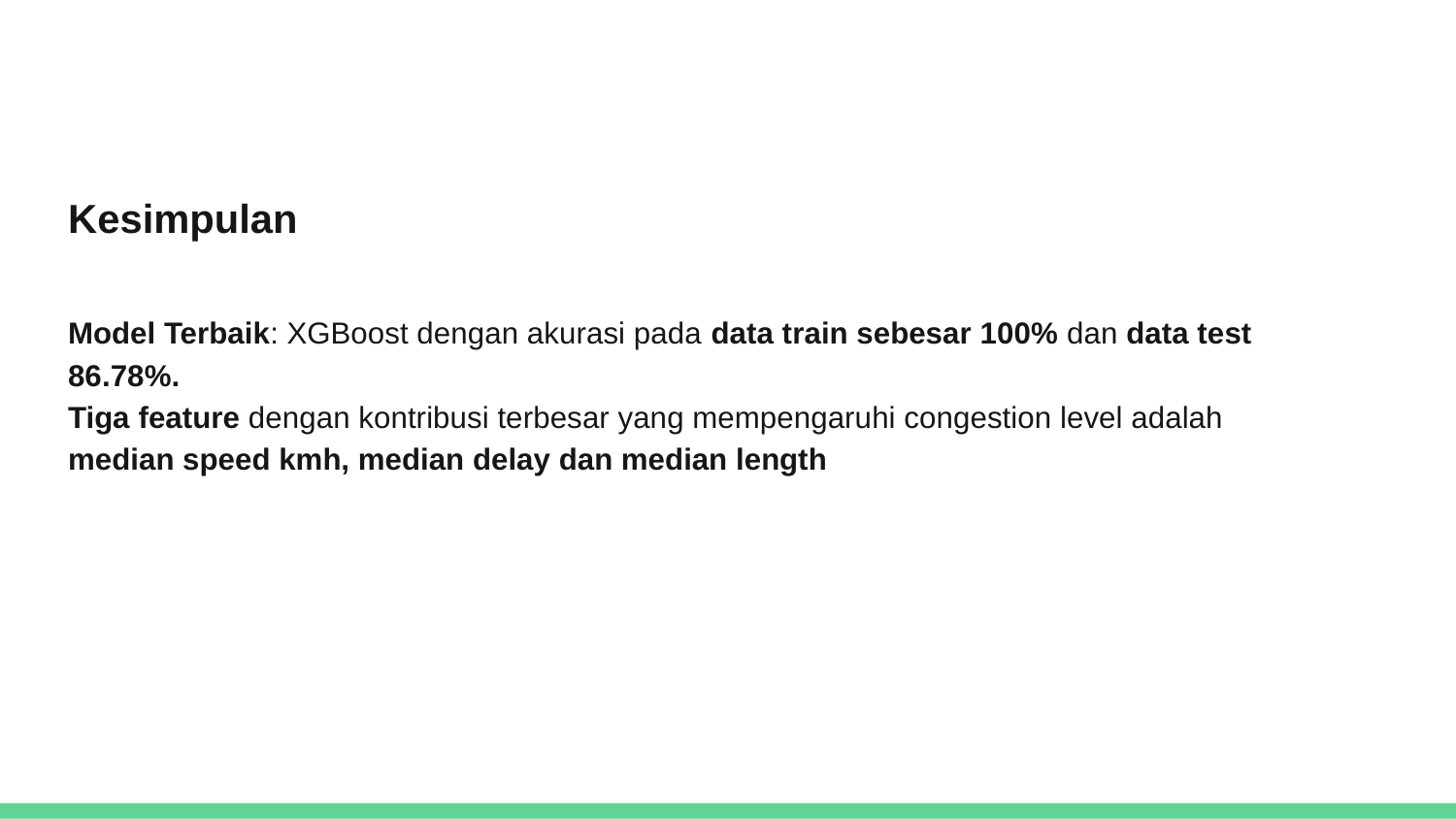

Kesimpulan
Model Terbaik: XGBoost dengan akurasi pada data train sebesar 100% dan data test 86.78%.
Tiga feature dengan kontribusi terbesar yang mempengaruhi congestion level adalah median speed kmh, median delay dan median length